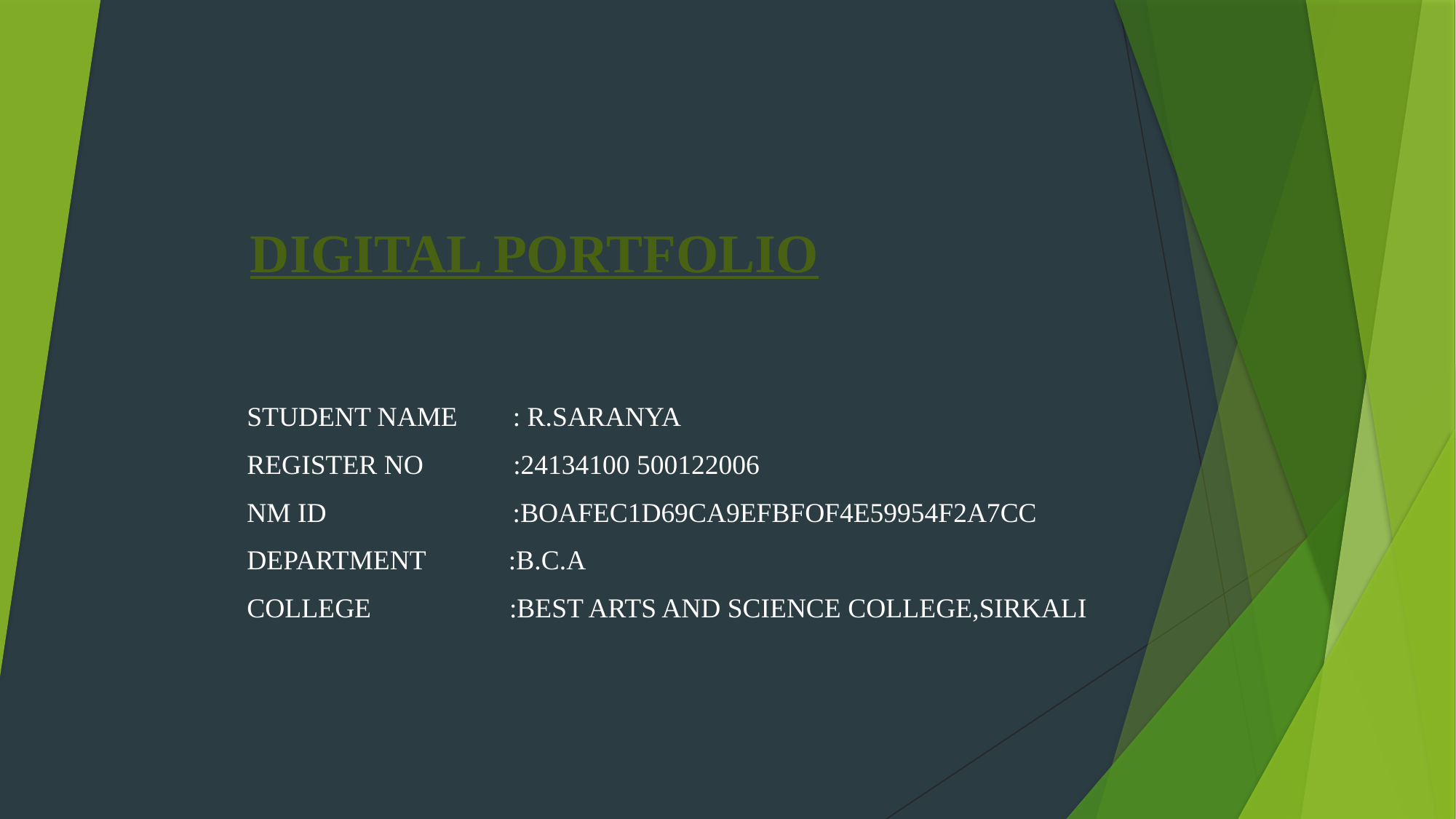

# DIGITAL PORTFOLIO
STUDENT NAME        : R.SARANYA
REGISTER NO             :24134100 500122006
NM ID                           :BOAFEC1D69CA9EFBFOF4E59954F2A7CC
DEPARTMENT            :B.C.A
COLLEGE                    :BEST ARTS AND SCIENCE COLLEGE,SIRKALI